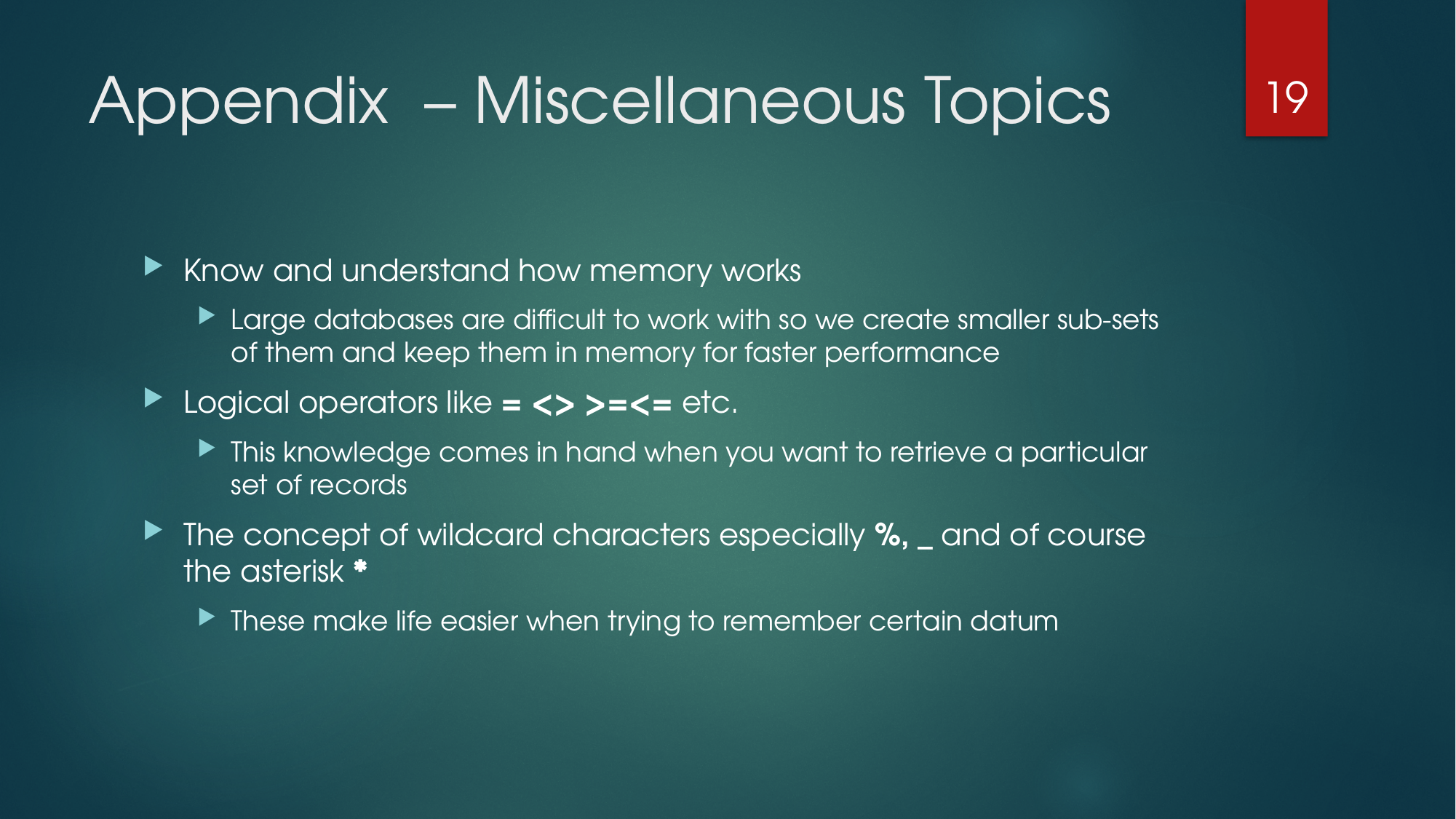

19
# Appendix  – Miscellaneous Topics
Know and understand how memory works
Large databases are difficult to work with so we create smaller sub-sets of them and keep them in memory for faster performance
Logical operators like = <> >=<= etc.
This knowledge comes in hand when you want to retrieve a particular set of records
The concept of wildcard characters especially %, _ and of course the asterisk *
These make life easier when trying to remember certain datum